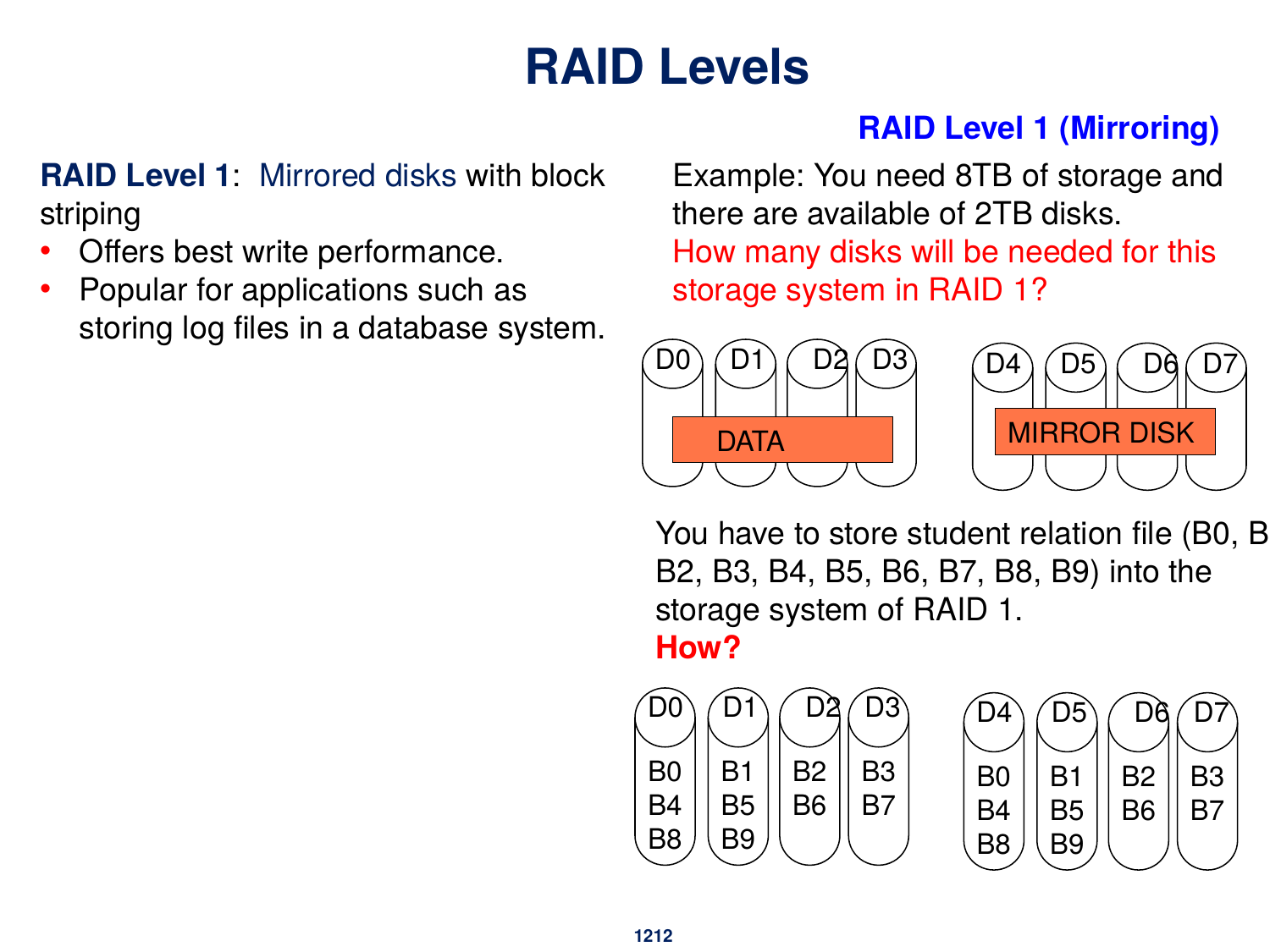

# RAID Levels
RAID Level 1 (Mirroring)
RAID Level 1:  Mirrored disks with block striping
Offers best write performance.
Popular for applications such as storing log files in a database system.
Example: You need 8TB of storage and there are available of 2TB disks.
How many disks will be needed for this storage system in RAID 1?
D0     D1      D2   D3

    DATA
D4     D5      D6   D7

MIRROR DISK
You have to store student relation file (B0, B1, B2, B3, B4, B5, B6, B7, B8, B9) into the storage system of RAID 1.
How?
D0     D1      D2   D3
B0
B4
B8
B1
B5
B9

B2
B6
B3
B7
D4     D5      D6   D7
B0
B4
B8
B1
B5
B9

B2
B6
B3
B7